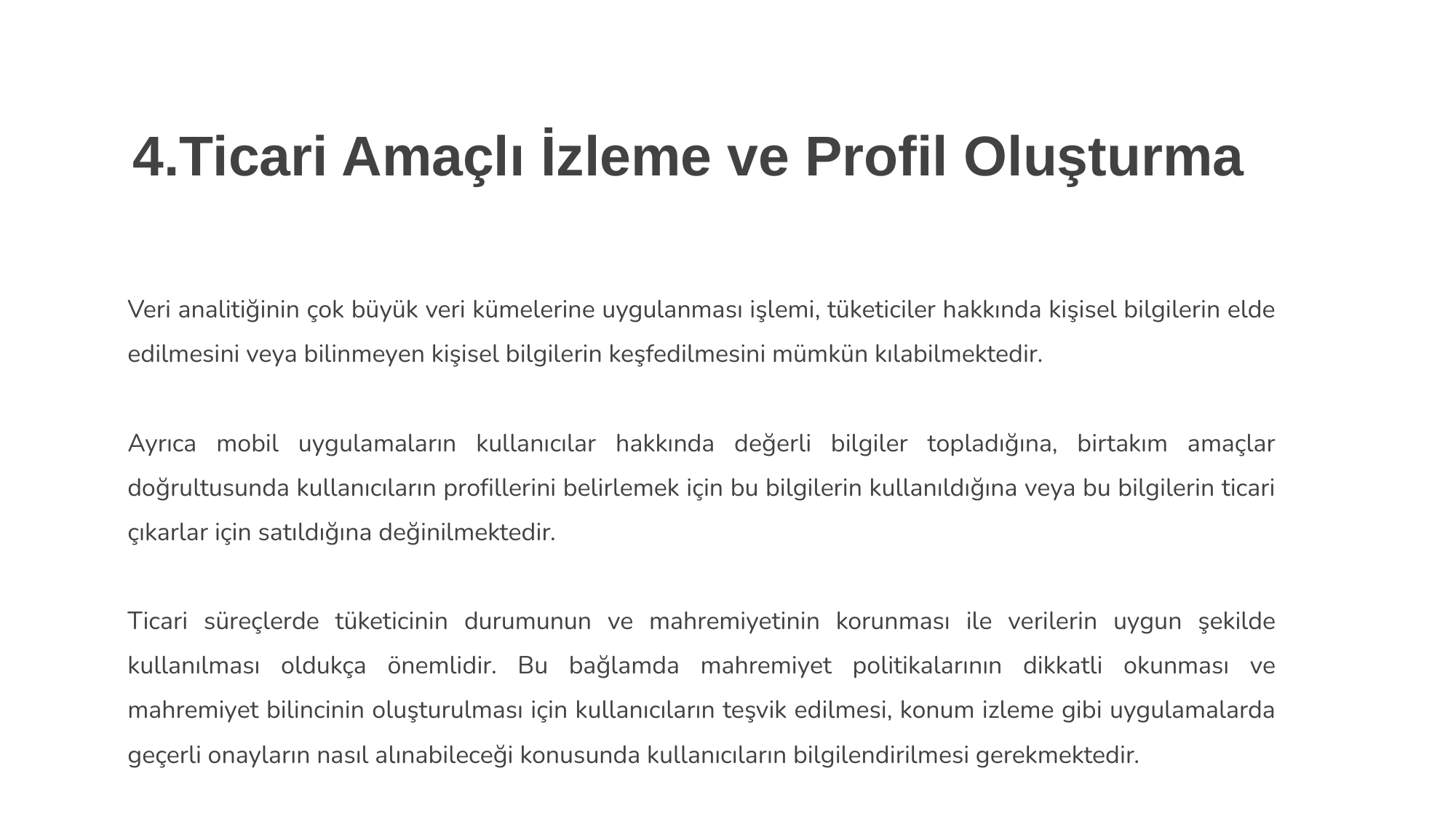

# 4.Ticari Amaçlı İzleme ve Profil Oluşturma
Veri analitiğinin çok büyük veri kümelerine uygulanması işlemi, tüketiciler hakkında kişisel bilgilerin elde edilmesini veya bilinmeyen kişisel bilgilerin keşfedilmesini mümkün kılabilmektedir.

Ayrıca mobil uygulamaların kullanıcılar hakkında değerli bilgiler topladığına, birtakım amaçlar doğrultusunda kullanıcıların profillerini belirlemek için bu bilgilerin kullanıldığına veya bu bilgilerin ticari çıkarlar için satıldığına değinilmektedir.

Ticari süreçlerde tüketicinin durumunun ve mahremiyetinin korunması ile verilerin uygun şekilde kullanılması oldukça önemlidir. Bu bağlamda mahremiyet politikalarının dikkatli okunması ve mahremiyet bilincinin oluşturulması için kullanıcıların teşvik edilmesi, konum izleme gibi uygulamalarda geçerli onayların nasıl alınabileceği konusunda kullanıcıların bilgilendirilmesi gerekmektedir.